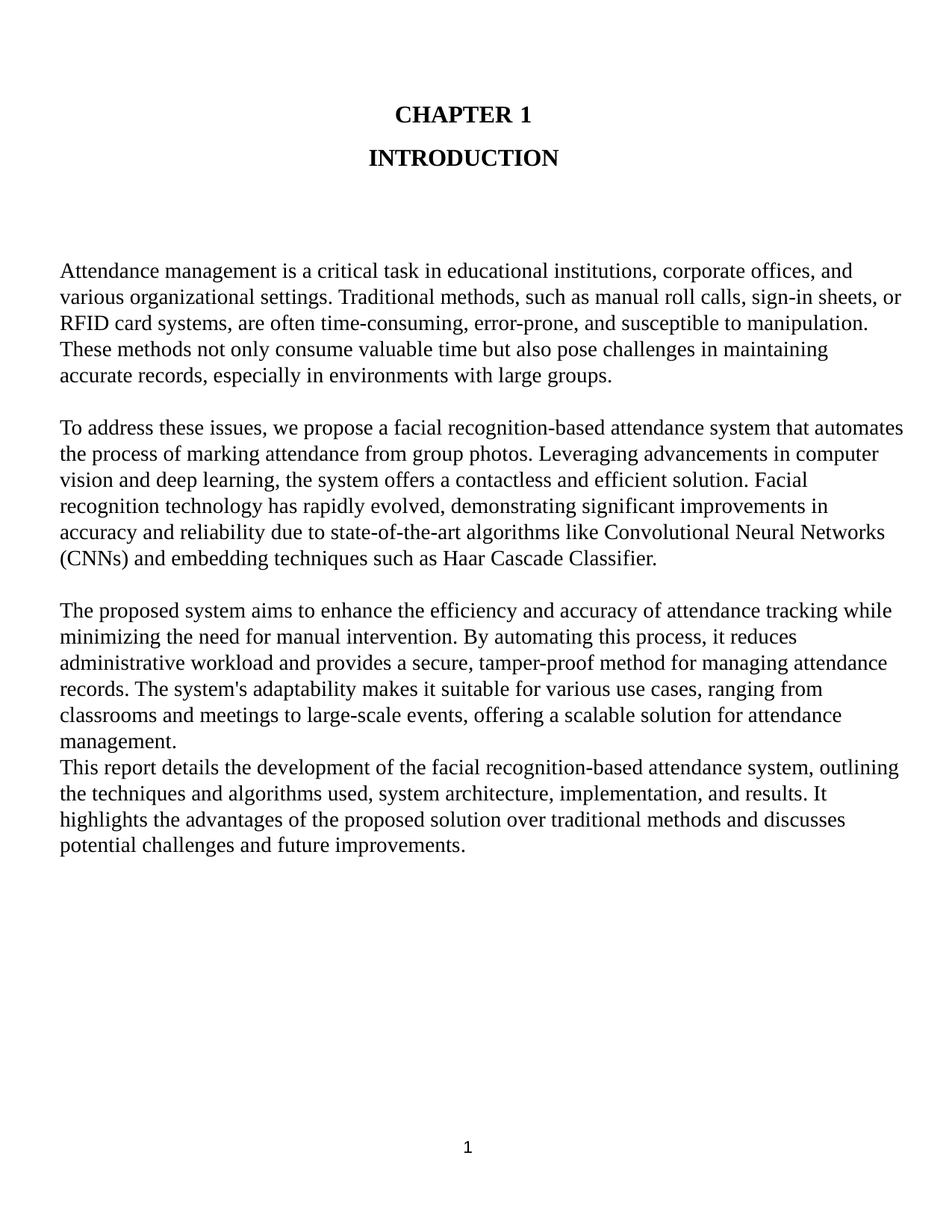

CHAPTER 1
INTRODUCTION
Attendance management is a critical task in educational institutions, corporate offices, and various organizational settings. Traditional methods, such as manual roll calls, sign-in sheets, or RFID card systems, are often time-consuming, error-prone, and susceptible to manipulation. These methods not only consume valuable time but also pose challenges in maintaining accurate records, especially in environments with large groups.

To address these issues, we propose a facial recognition-based attendance system that automates the process of marking attendance from group photos. Leveraging advancements in computer vision and deep learning, the system offers a contactless and efficient solution. Facial recognition technology has rapidly evolved, demonstrating significant improvements in accuracy and reliability due to state-of-the-art algorithms like Convolutional Neural Networks (CNNs) and embedding techniques such as Haar Cascade Classifier.

The proposed system aims to enhance the efficiency and accuracy of attendance tracking while minimizing the need for manual intervention. By automating this process, it reduces administrative workload and provides a secure, tamper-proof method for managing attendance records. The system's adaptability makes it suitable for various use cases, ranging from classrooms and meetings to large-scale events, offering a scalable solution for attendance management.
This report details the development of the facial recognition-based attendance system, outlining the techniques and algorithms used, system architecture, implementation, and results. It highlights the advantages of the proposed solution over traditional methods and discusses potential challenges and future improvements.
1